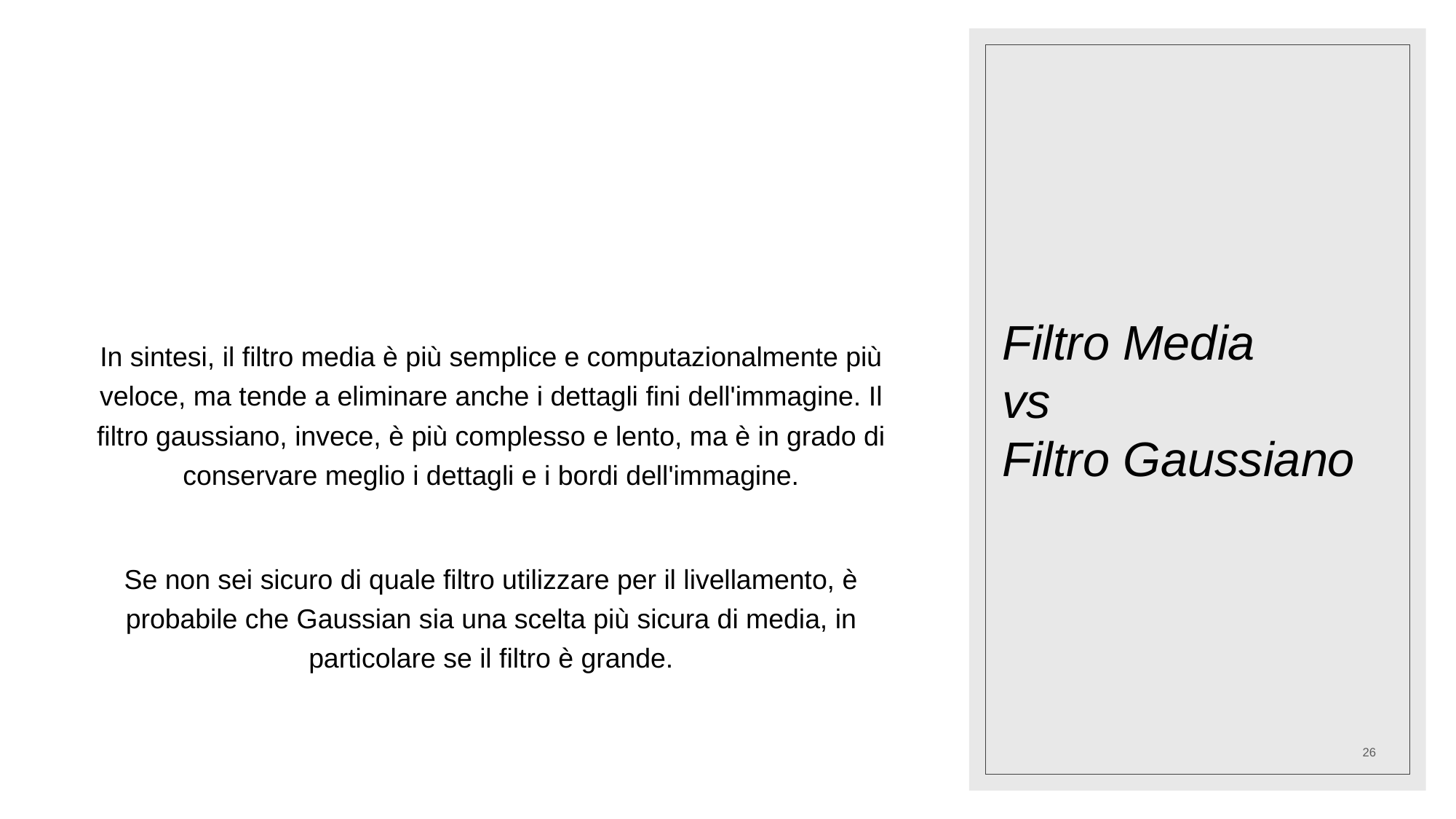

In sintesi, il filtro media è più semplice e computazionalmente più veloce, ma tende a eliminare anche i dettagli fini dell'immagine. Il filtro gaussiano, invece, è più complesso e lento, ma è in grado di conservare meglio i dettagli e i bordi dell'immagine.

Se non sei sicuro di quale filtro utilizzare per il livellamento, è probabile che Gaussian sia una scelta più sicura di media, in particolare se il filtro è grande.
# Filtro Media vs Filtro Gaussiano
26